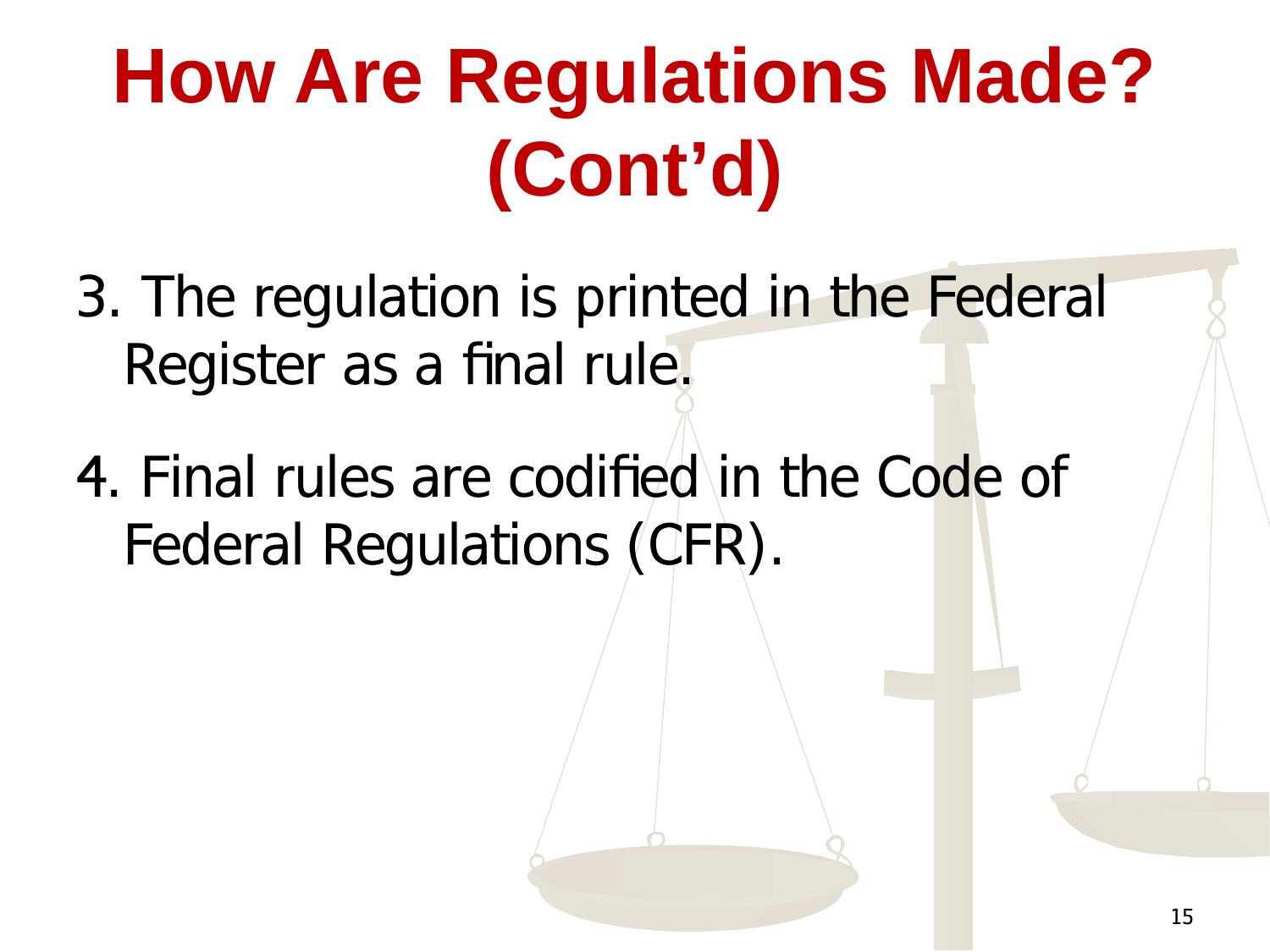

# How Are Regulations Made? (Cont’d)
3. The regulation is printed in the Federal Register as a final rule.
4. Final rules are codified in the Code of Federal Regulations (CFR).

15